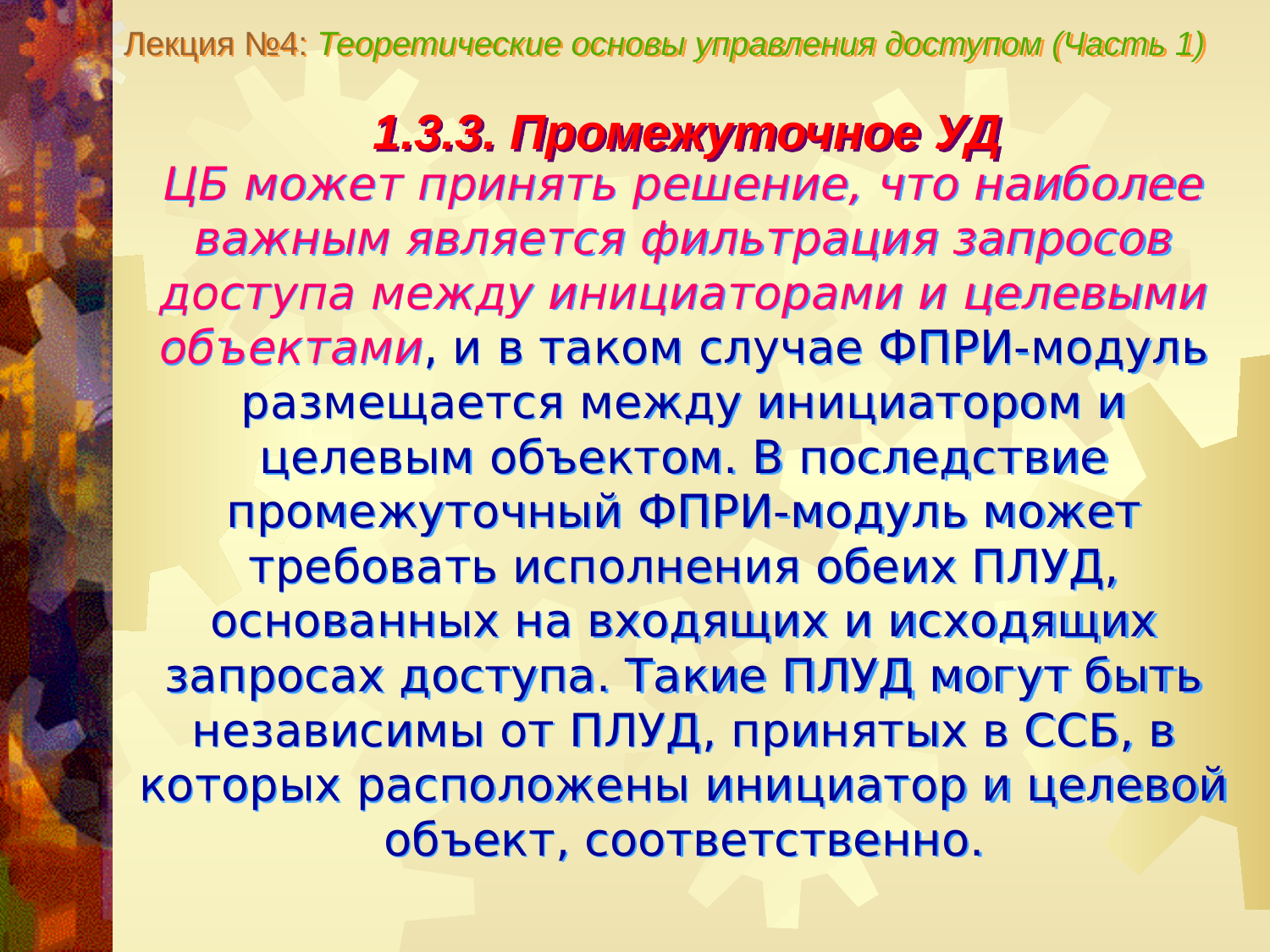

Лекция №4: Теоретические основы управления доступом (Часть 1)
1.3.3. Промежуточное УД
ЦБ может принять решение, что наиболее важным является фильтрация запросов доступа между инициаторами и целевыми объектами, и в таком случае ФПРИ-модуль размещается между инициатором и целевым объектом. В последствие промежуточный ФПРИ-модуль может требовать исполнения обеих ПЛУД, основанных на входящих и исходящих запросах доступа. Такие ПЛУД могут быть независимы от ПЛУД, принятых в ССБ, в которых расположены инициатор и целевой объект, соответственно.